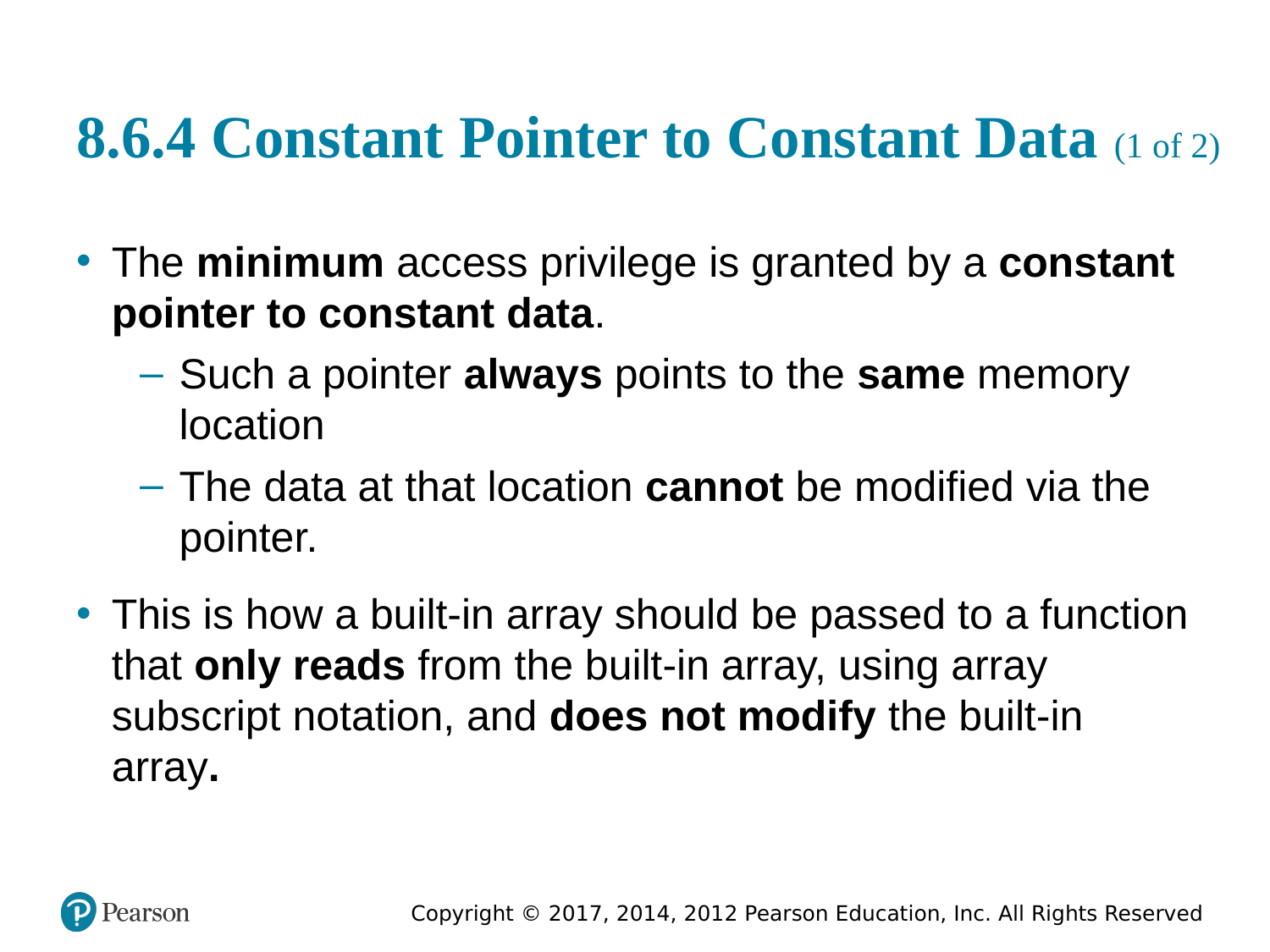

# 8.6.4 Constant Pointer to Constant Data (1 of 2)
The minimum access privilege is granted by a constant pointer to constant data.
Such a pointer always points to the same memory location
The data at that location cannot be modified via the pointer.
This is how a built-in array should be passed to a function that only reads from the built-in array, using array subscript notation, and does not modify the built-in array.